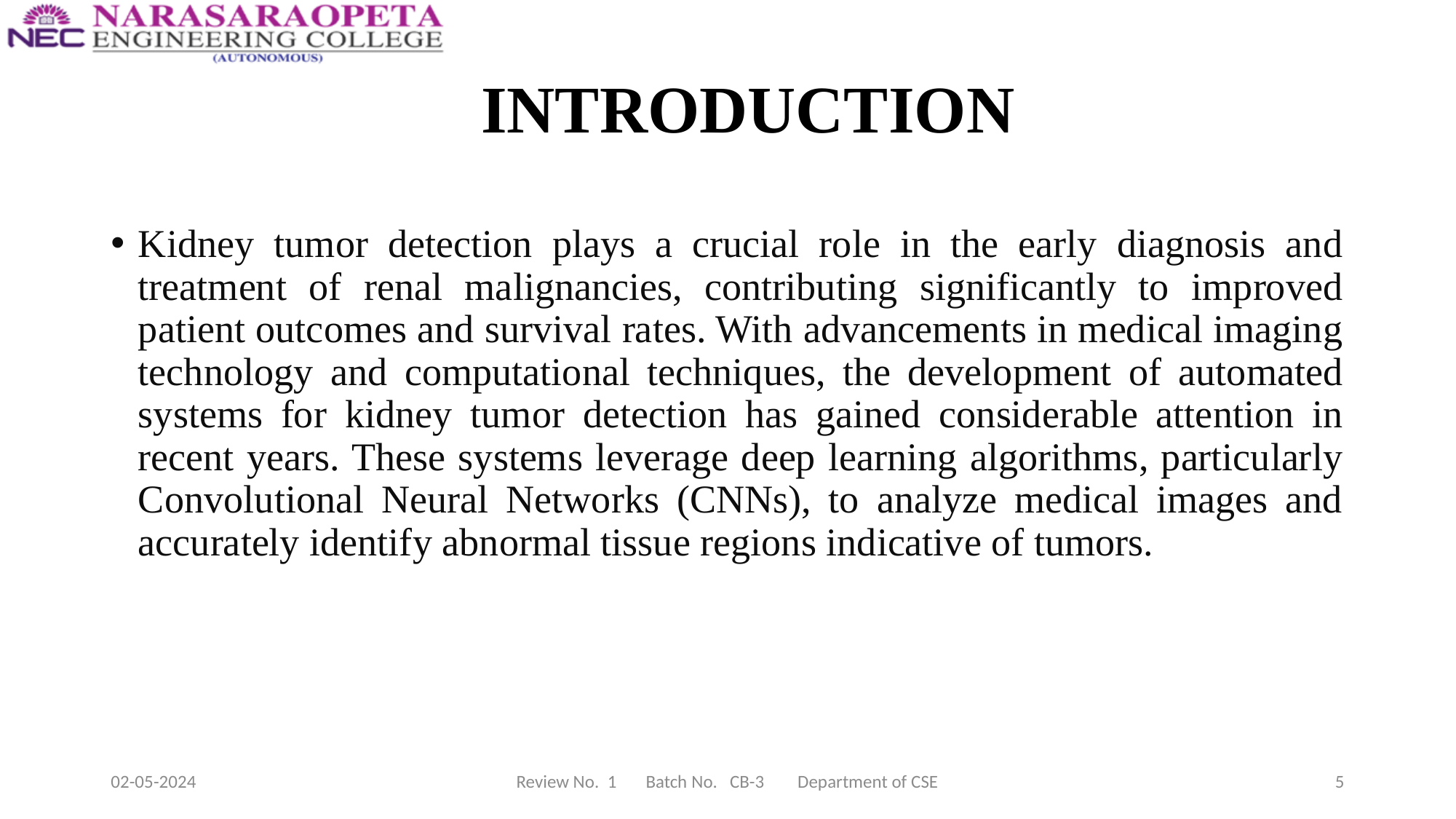

# INTRODUCTION
Kidney tumor detection plays a crucial role in the early diagnosis and treatment of renal malignancies, contributing significantly to improved patient outcomes and survival rates. With advancements in medical imaging technology and computational techniques, the development of automated systems for kidney tumor detection has gained considerable attention in recent years. These systems leverage deep learning algorithms, particularly Convolutional Neural Networks (CNNs), to analyze medical images and accurately identify abnormal tissue regions indicative of tumors.
02-05-2024
Review No.  1       Batch No.   CB-3        Department of CSE
5